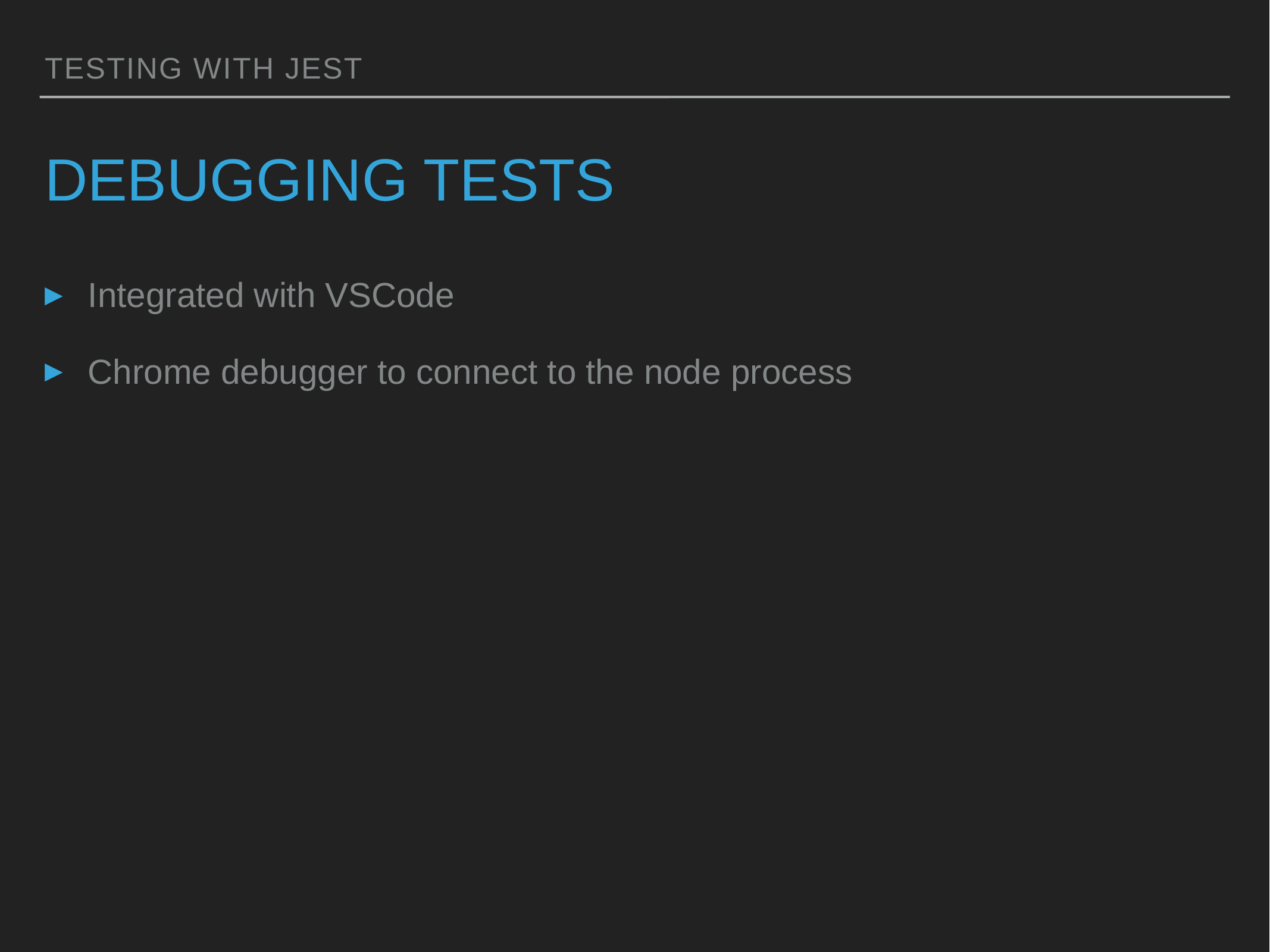

TESTING WITH JEST
# DEBUGGING TESTS
Integrated with VSCode
Chrome debugger to connect to the node process